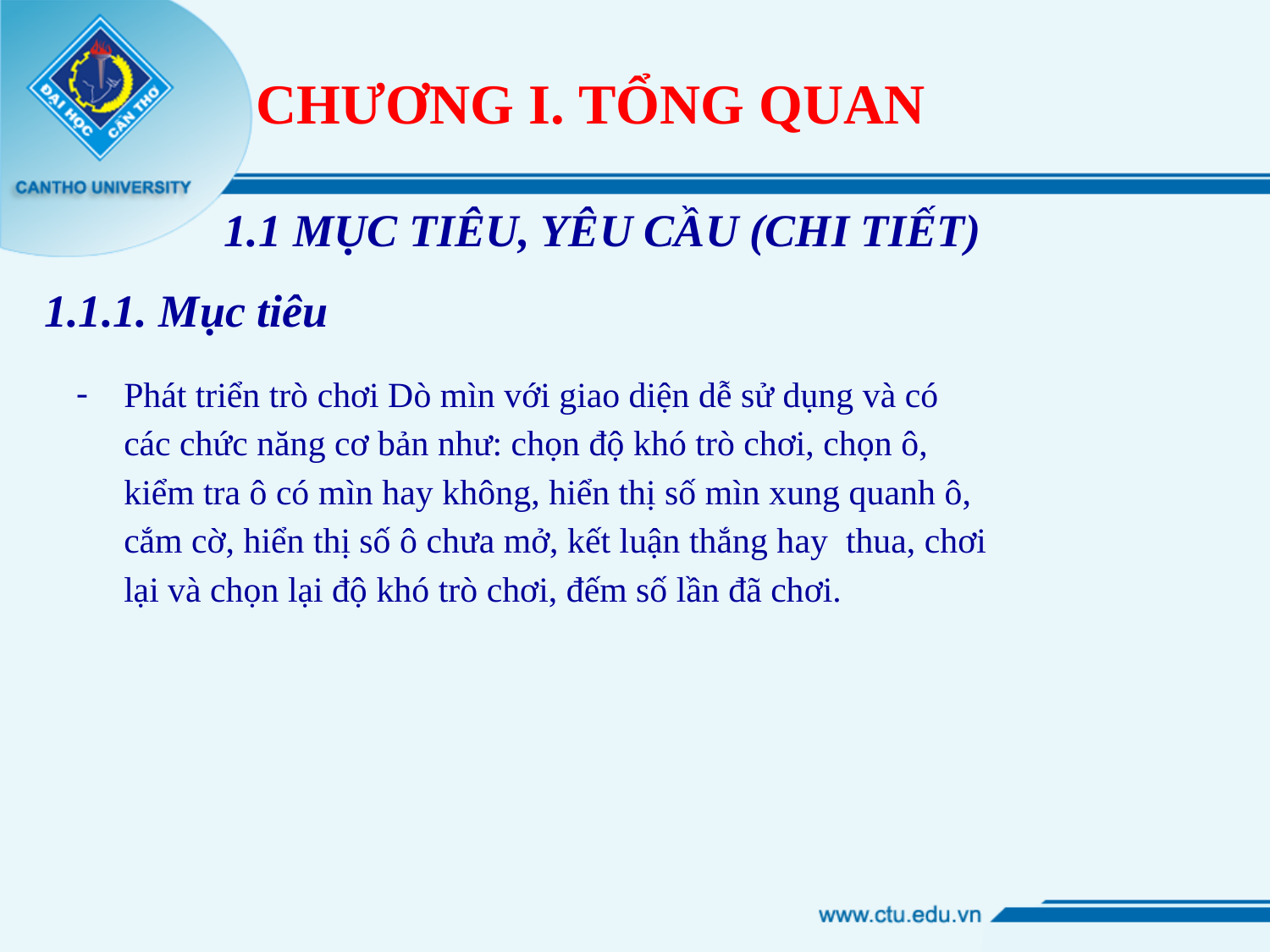

# CHƯƠNG I. TỔNG QUAN
1.1 MỤC TIÊU, YÊU CẦU (CHI TIẾT)
1.1.1. Mục tiêu
Phát triển trò chơi Dò mìn với giao diện dễ sử dụng và có các chức năng cơ bản như: chọn độ khó trò chơi, chọn ô, kiểm tra ô có mìn hay không, hiển thị số mìn xung quanh ô, cắm cờ, hiển thị số ô chưa mở, kết luận thắng hay  thua, chơi lại và chọn lại độ khó trò chơi, đếm số lần đã chơi.